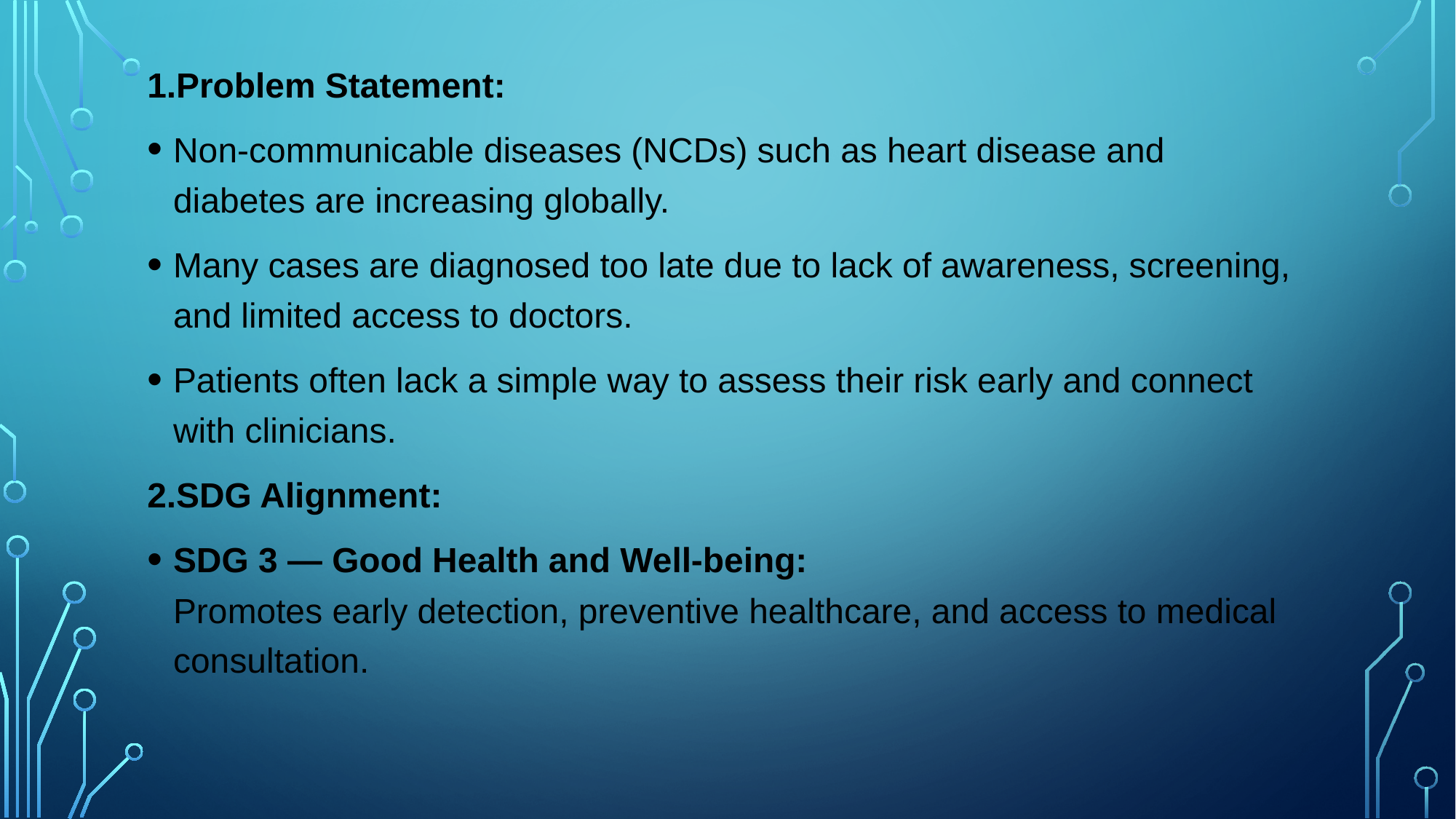

1.Problem Statement:
Non-communicable diseases (NCDs) such as heart disease and diabetes are increasing globally.
Many cases are diagnosed too late due to lack of awareness, screening, and limited access to doctors.
Patients often lack a simple way to assess their risk early and connect with clinicians.
2.SDG Alignment:
SDG 3 — Good Health and Well-being:
Promotes early detection, preventive healthcare, and access to medical consultation.